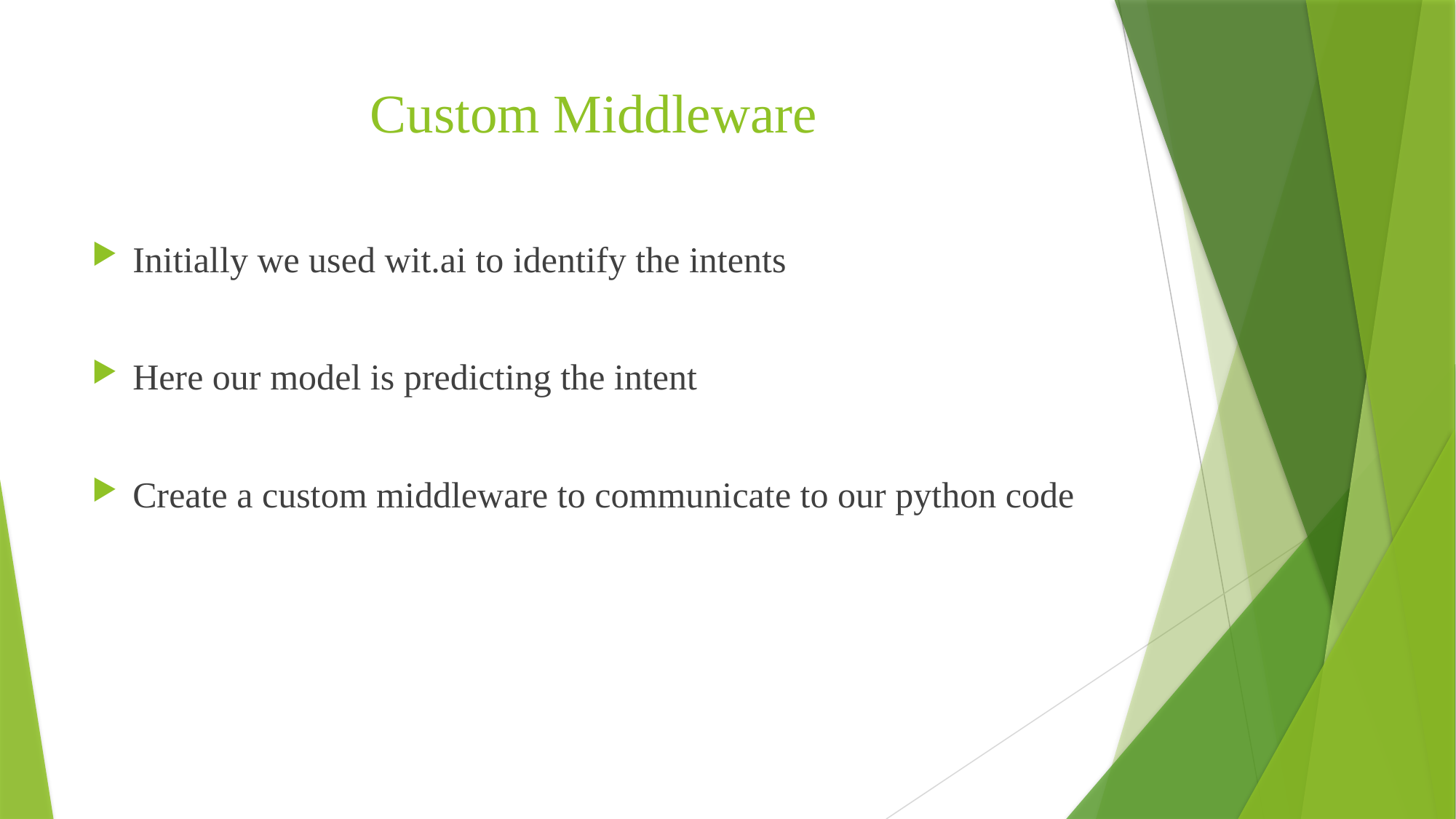

# Custom Middleware
Initially we used wit.ai to identify the intents

Here our model is predicting the intent

Create a custom middleware to communicate to our python code